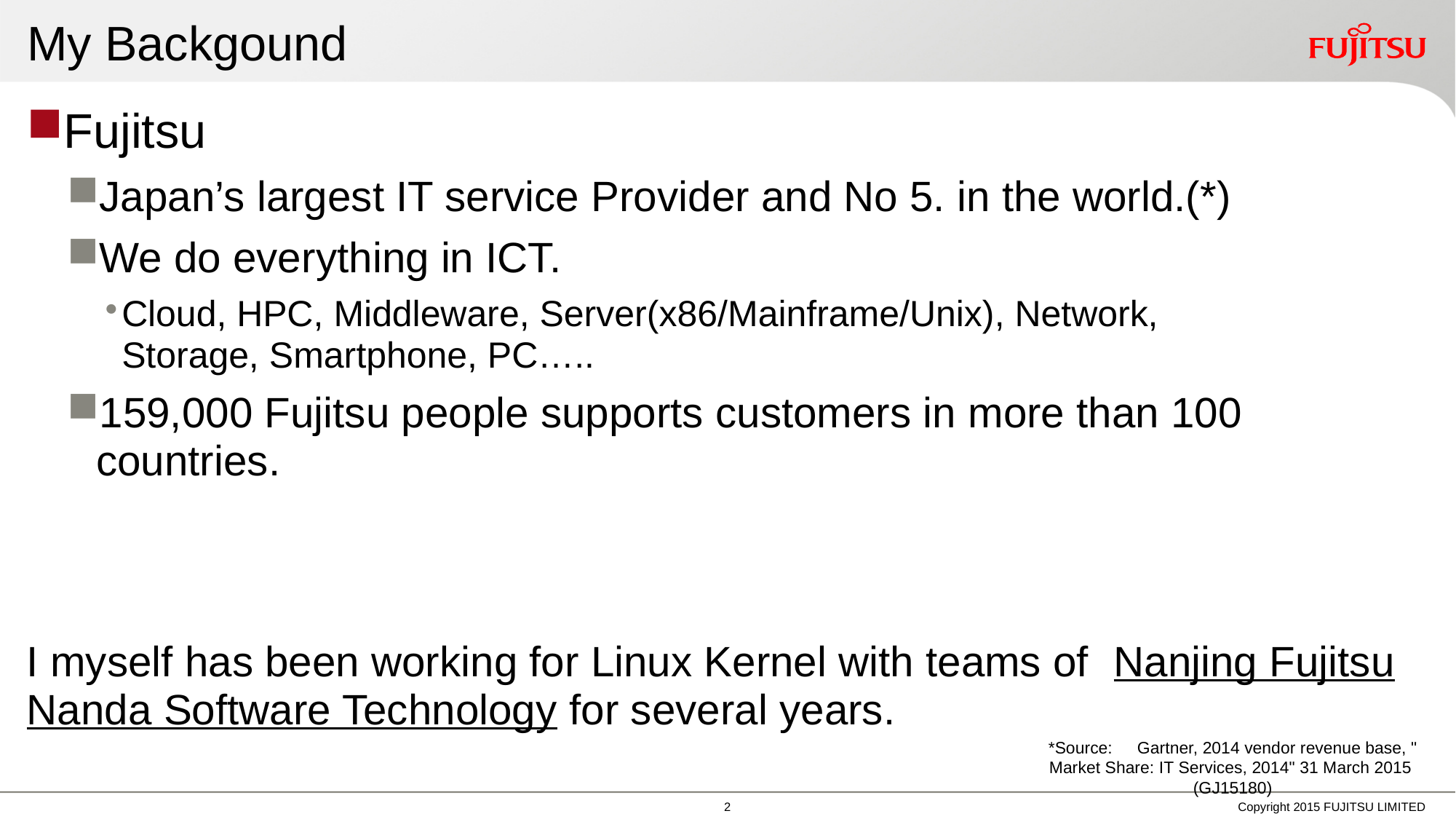

# My Backgound
Fujitsu
Japan’s largest IT service Provider and No 5. in the world.(*)
We do everything in ICT.
Cloud, HPC, Middleware, Server(x86/Mainframe/Unix), Network,
Storage, Smartphone, PC…..
159,000 Fujitsu people supports customers in more than 100 countries.

I myself has been working for Linux Kernel with teams of  Nanjing Fujitsu Nanda Software Technology for several years.

*Source:　Gartner, 2014 vendor revenue base, " Market Share: IT Services, 2014" 31 March 2015  (GJ15180)
2
Copyright 2015 FUJITSU LIMITED